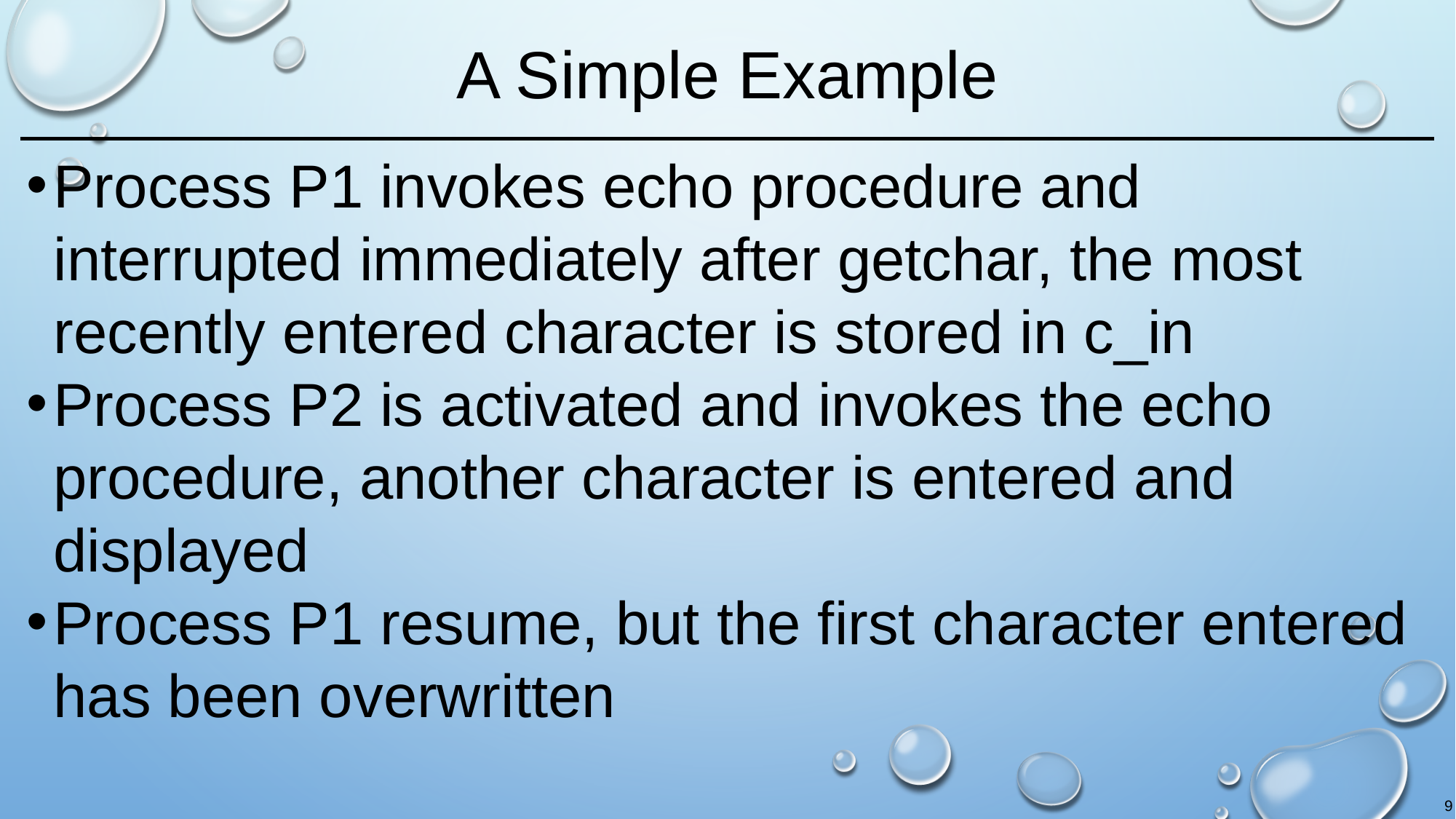

# A Simple Example
Process P1 invokes echo procedure and interrupted immediately after getchar, the most recently entered character is stored in c_in
Process P2 is activated and invokes the echo procedure, another character is entered and displayed
Process P1 resume, but the first character entered has been overwritten
9